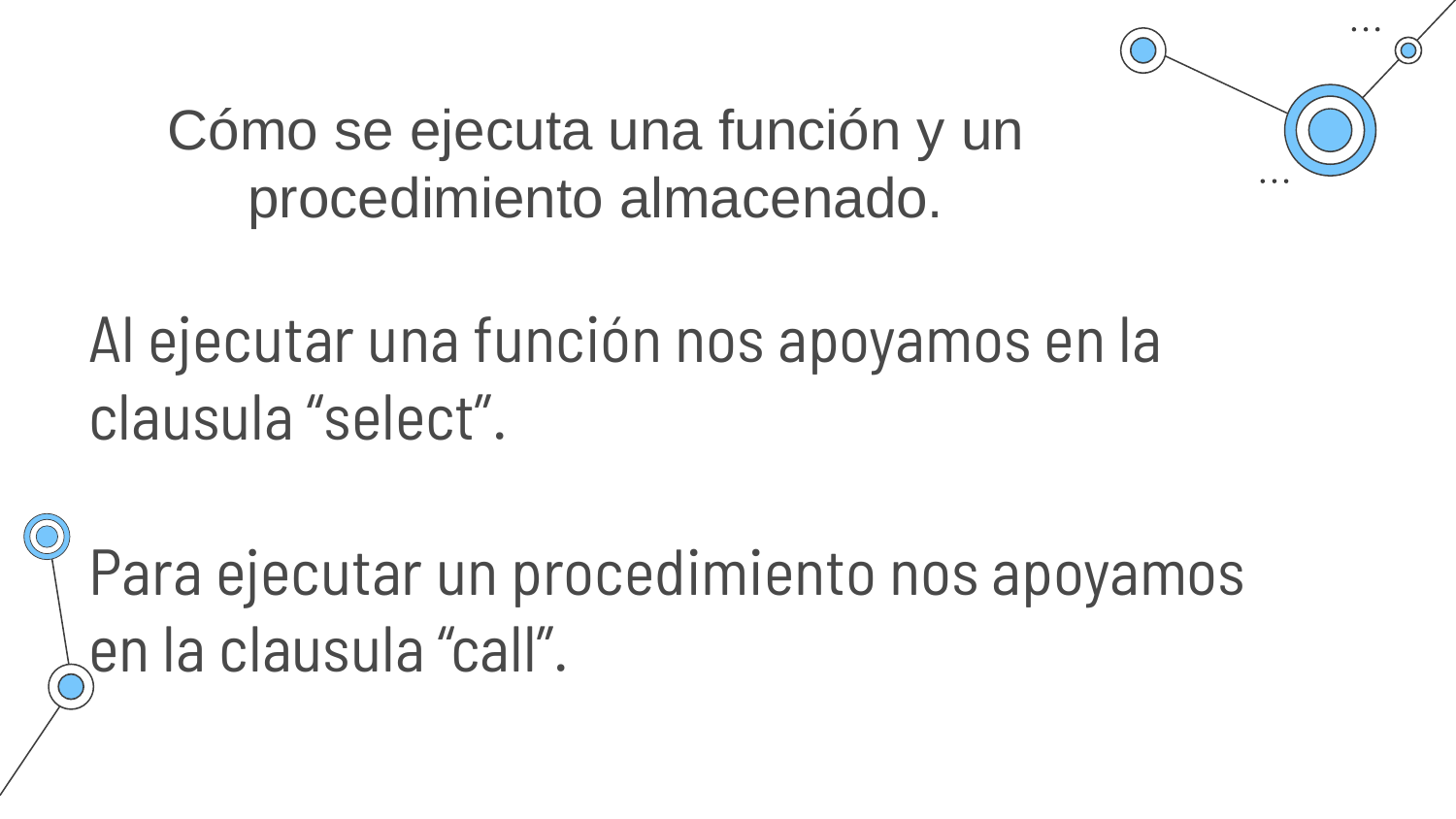

# Cómo se ejecuta una función y un procedimiento almacenado.
Al ejecutar una función nos apoyamos en la clausula “select”.

Para ejecutar un procedimiento nos apoyamos en la clausula “call”.